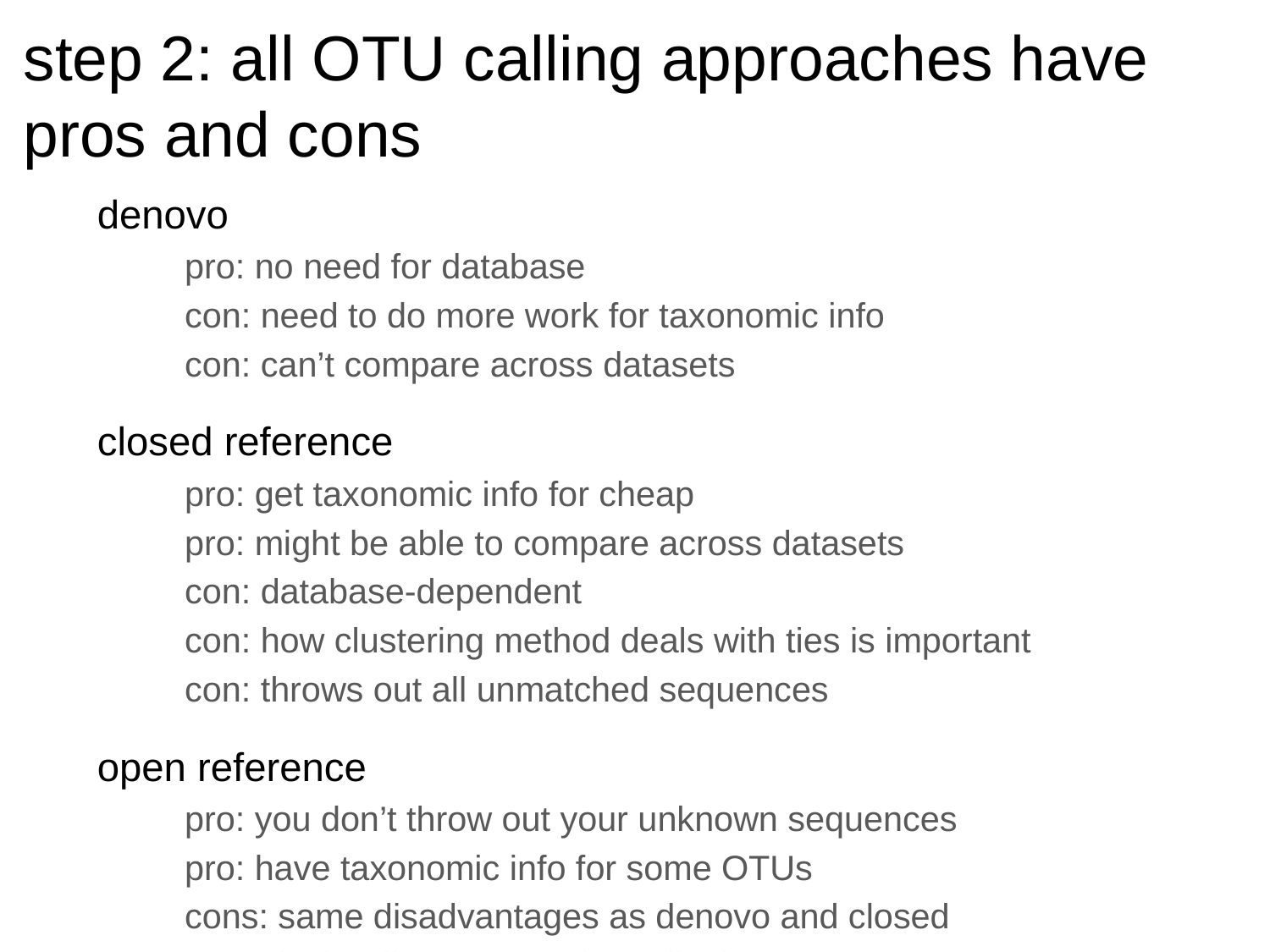

# step 2: all OTU calling approaches have pros and cons
denovo
pro: no need for database
con: need to do more work for taxonomic info
con: can’t compare across datasets
closed reference
pro: get taxonomic info for cheap
pro: might be able to compare across datasets
con: database-dependent
con: how clustering method deals with ties is important
con: throws out all unmatched sequences
open reference
pro: you don’t throw out your unknown sequences
pro: have taxonomic info for some OTUs
cons: same disadvantages as denovo and closed
cons: is the distance metric really the same?